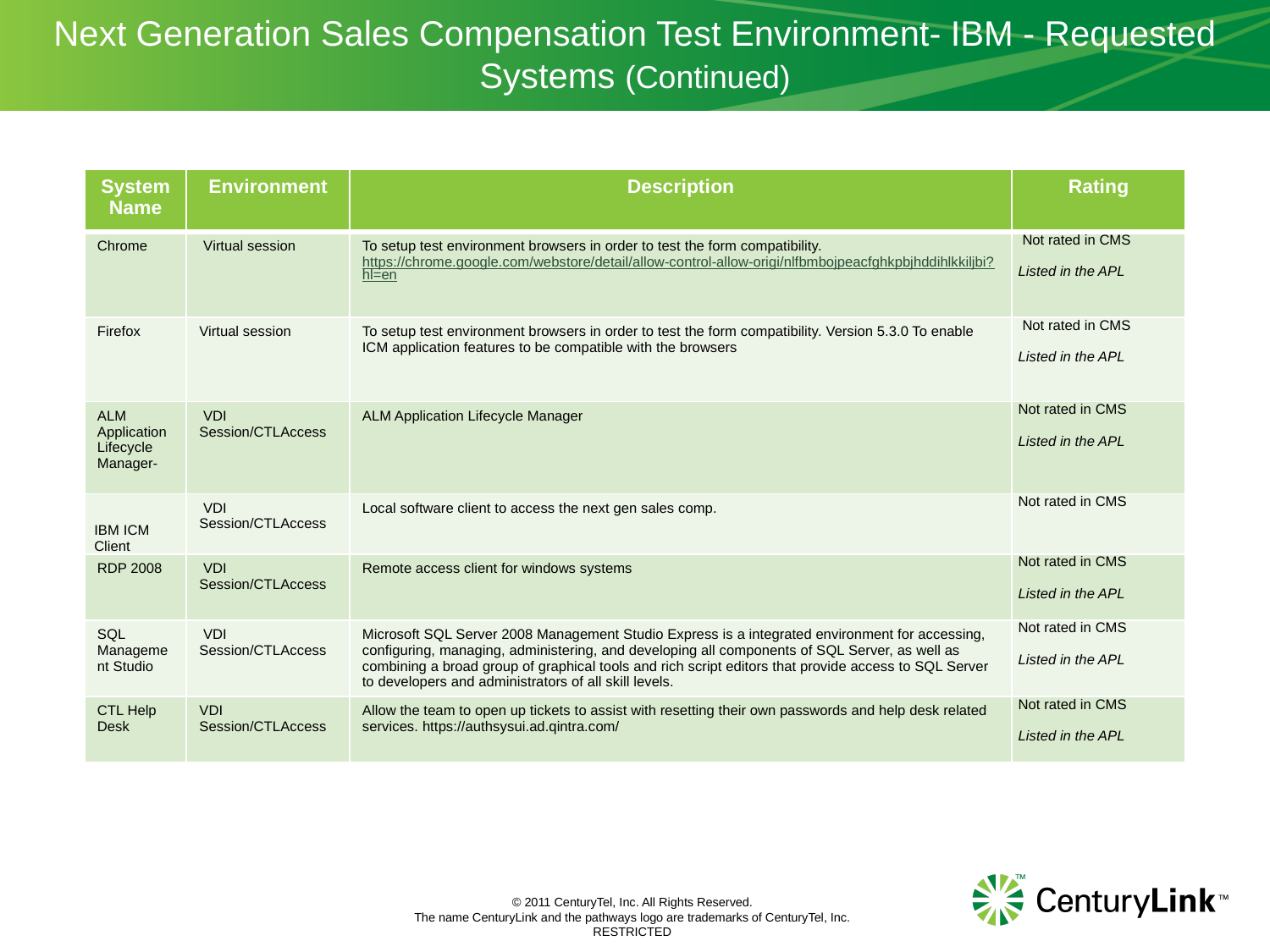

# Next Generation Sales Compensation Test Environment- IBM - Requested Systems (Continued)
| System Name | Environment | Description | Rating |
| --- | --- | --- | --- |
| Chrome | Virtual session | To setup test environment browsers in order to test the form compatibility. https://chrome.google.com/webstore/detail/allow-control-allow-origi/nlfbmbojpeacfghkpbjhddihlkkiljbi?hl=en | Not rated in CMS Listed in the APL |
| Firefox | Virtual session | To setup test environment browsers in order to test the form compatibility. Version 5.3.0 To enable ICM application features to be compatible with the browsers | Not rated in CMS Listed in the APL |
| ALM Application Lifecycle Manager- | VDI Session/CTLAccess | ALM Application Lifecycle Manager | Not rated in CMS Listed in the APL |
| IBM ICM Client | VDI Session/CTLAccess | Local software client to access the next gen sales comp. | Not rated in CMS |
| RDP 2008 | VDI Session/CTLAccess | Remote access client for windows systems | Not rated in CMS Listed in the APL |
| SQL Management Studio | VDI Session/CTLAccess | Microsoft SQL Server 2008 Management Studio Express is a integrated environment for accessing, configuring, managing, administering, and developing all components of SQL Server, as well as combining a broad group of graphical tools and rich script editors that provide access to SQL Server to developers and administrators of all skill levels. | Not rated in CMS Listed in the APL |
| CTL Help Desk | VDI Session/CTLAccess | Allow the team to open up tickets to assist with resetting their own passwords and help desk related services. https://authsysui.ad.qintra.com/ | Not rated in CMS Listed in the APL |